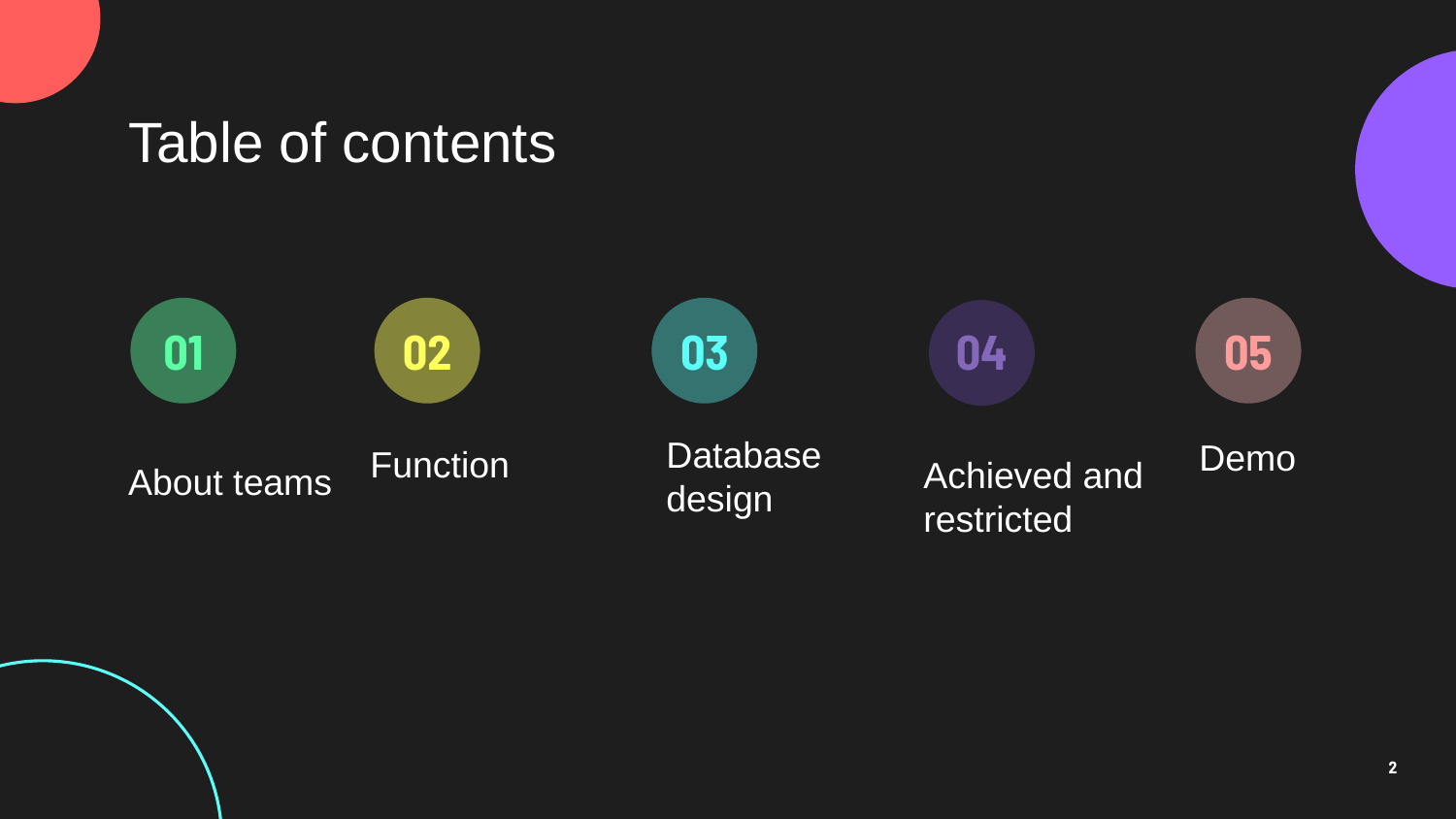

Table of contents

04
05
01
02
03
Demo
Function
# About teams
Database design
Achieved and restricted
2